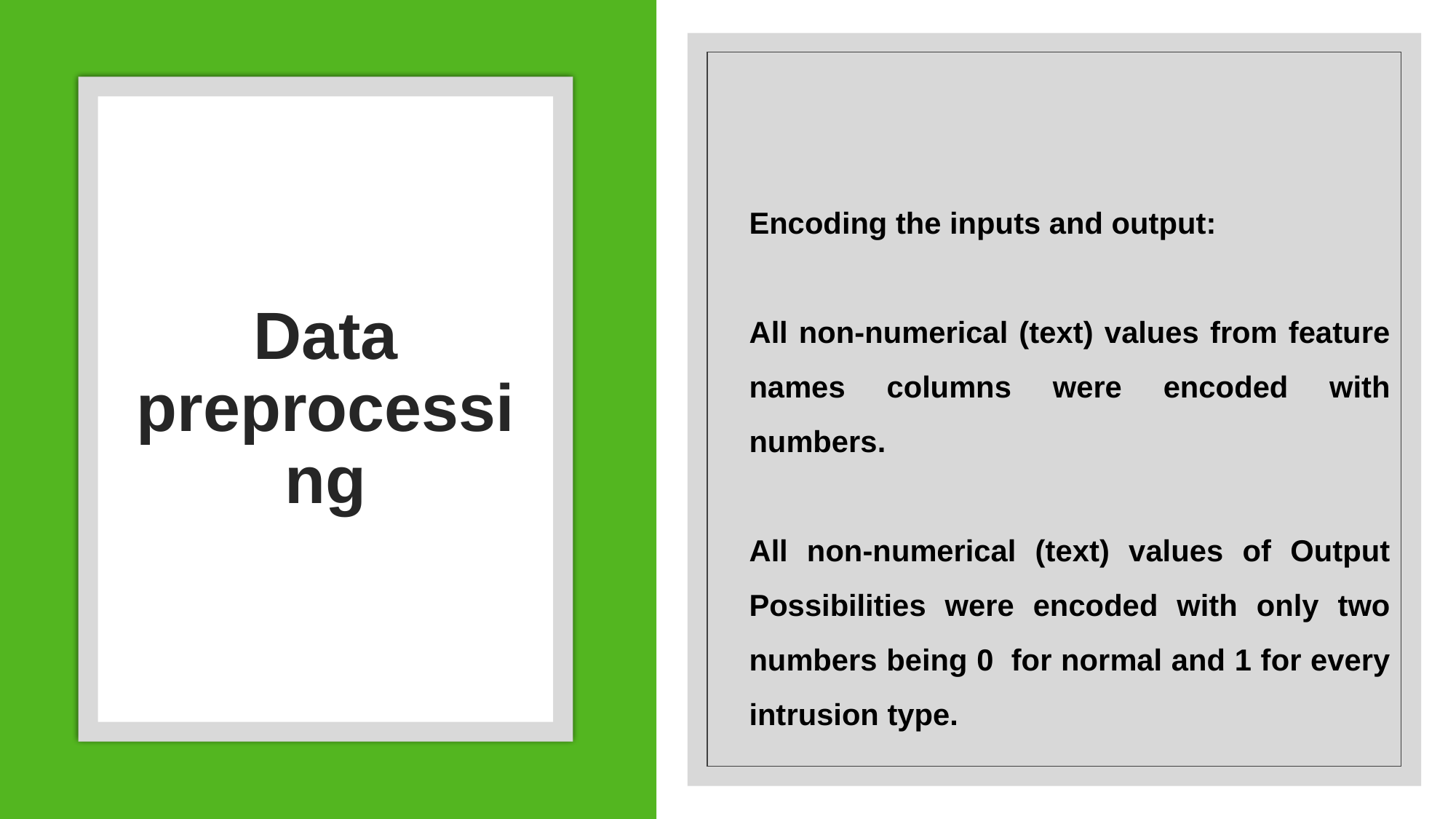

# Data preprocessing
Encoding the inputs and output:

All non-numerical (text) values from feature names columns were encoded with numbers.

All non-numerical (text) values of Output Possibilities were encoded with only two numbers being 0  for normal and 1 for every intrusion type.